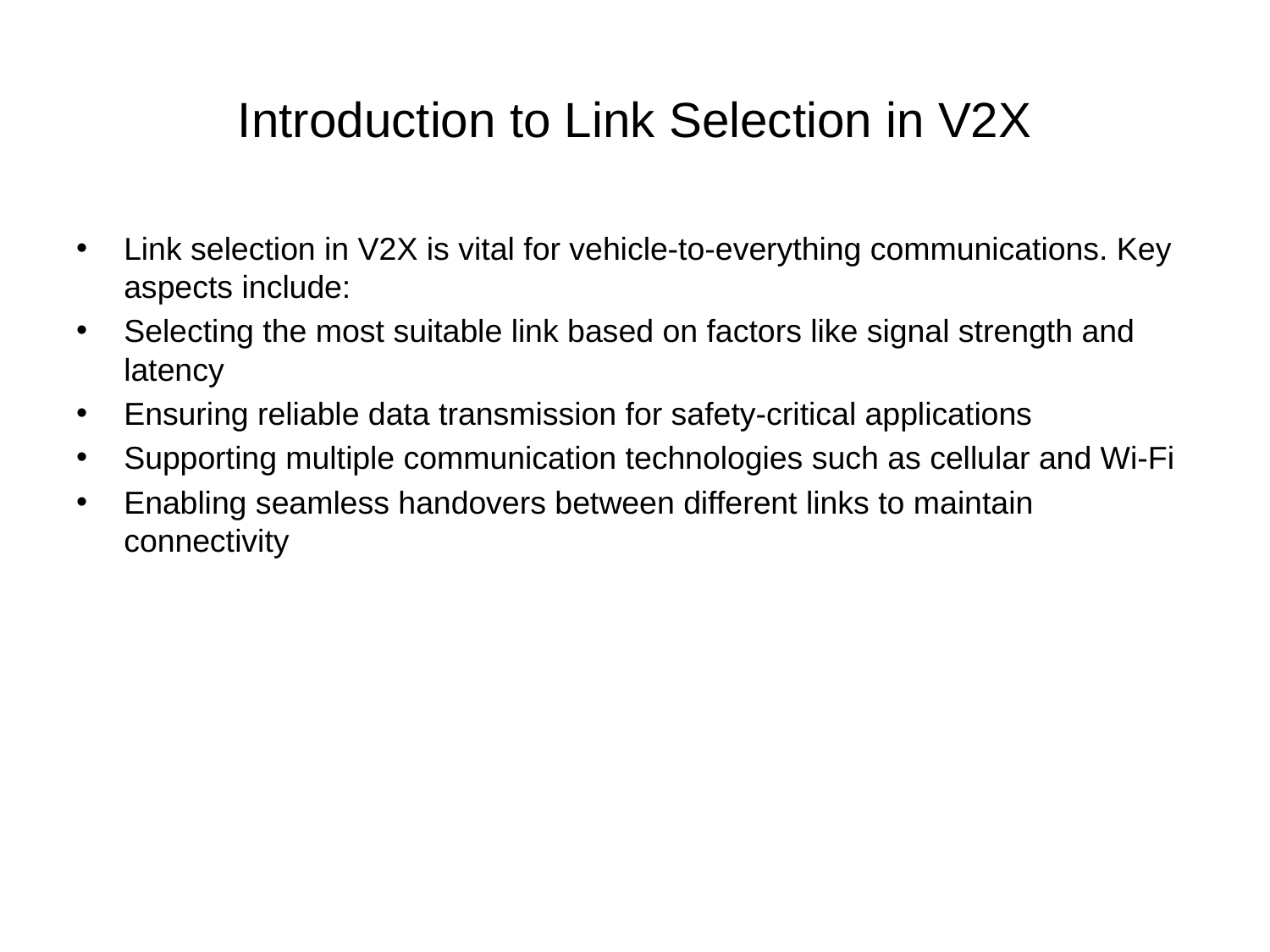

# Introduction to Link Selection in V2X
Link selection in V2X is vital for vehicle-to-everything communications. Key aspects include:
Selecting the most suitable link based on factors like signal strength and latency
Ensuring reliable data transmission for safety-critical applications
Supporting multiple communication technologies such as cellular and Wi-Fi
Enabling seamless handovers between different links to maintain connectivity